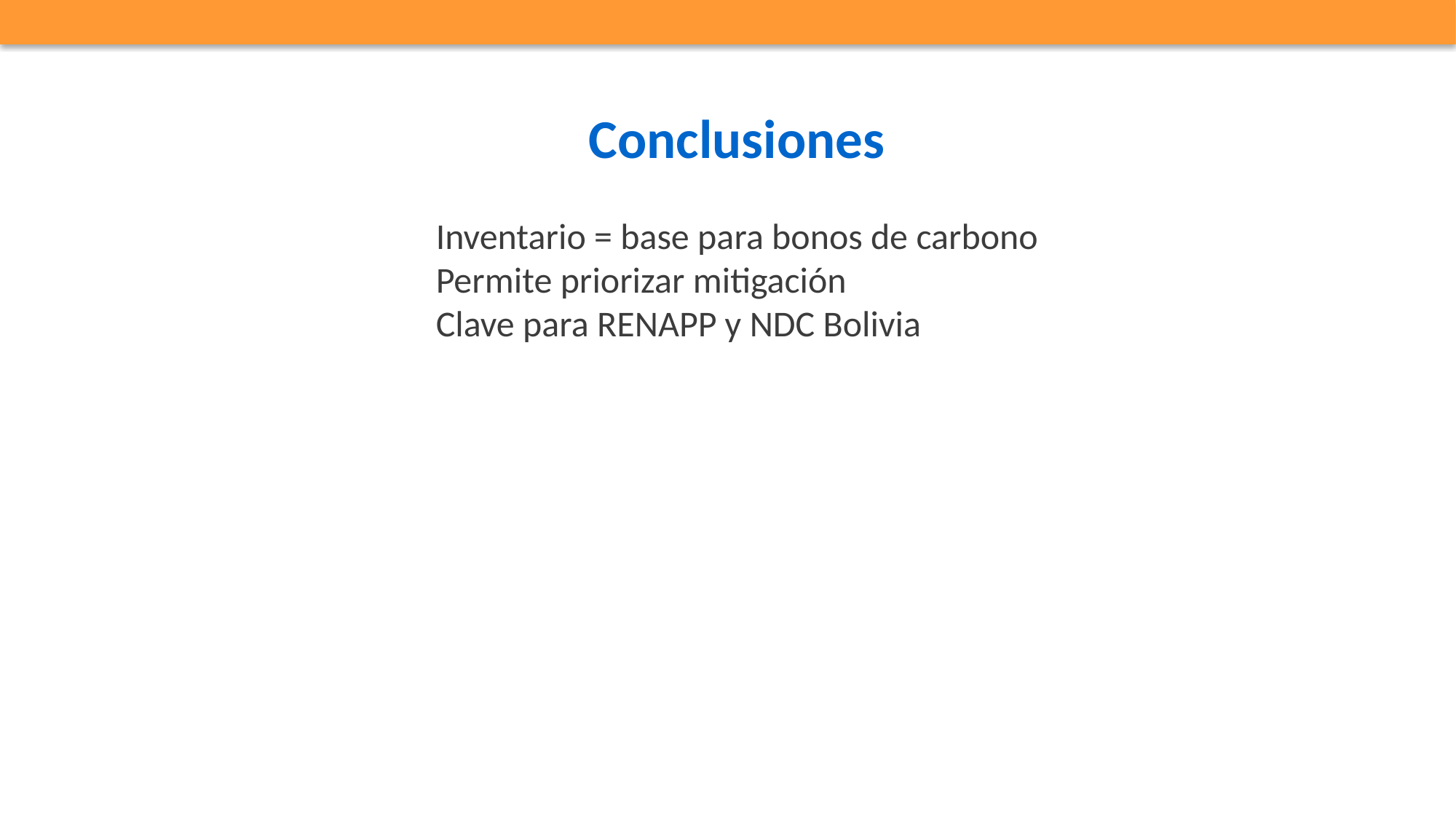

Conclusiones

Inventario = base para bonos de carbono
Permite priorizar mitigación
Clave para RENAPP y NDC Bolivia